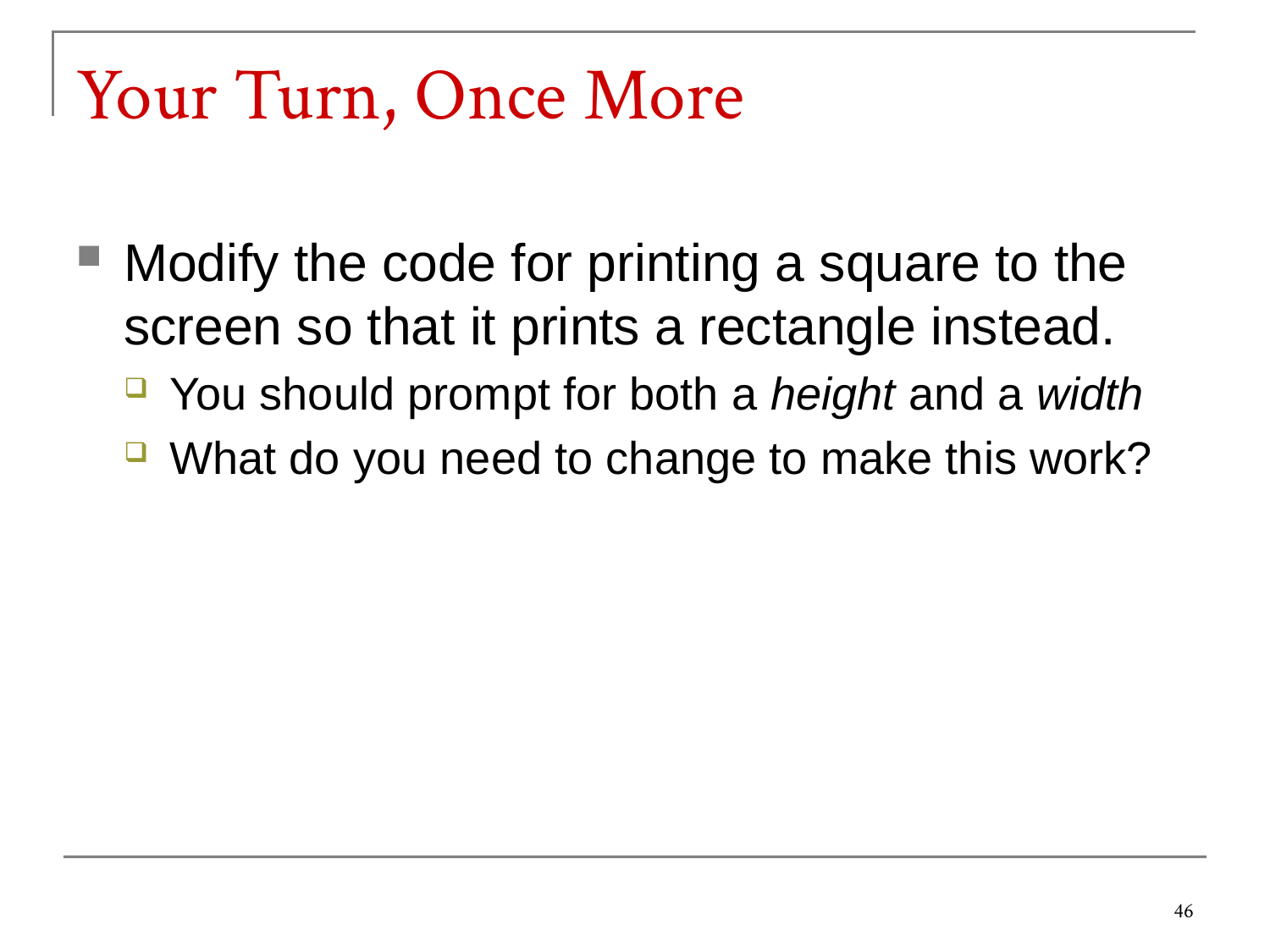

# Your Turn, Once More
Modify the code for printing a square to the screen so that it prints a rectangle instead.
You should prompt for both a height and a width
What do you need to change to make this work?
46